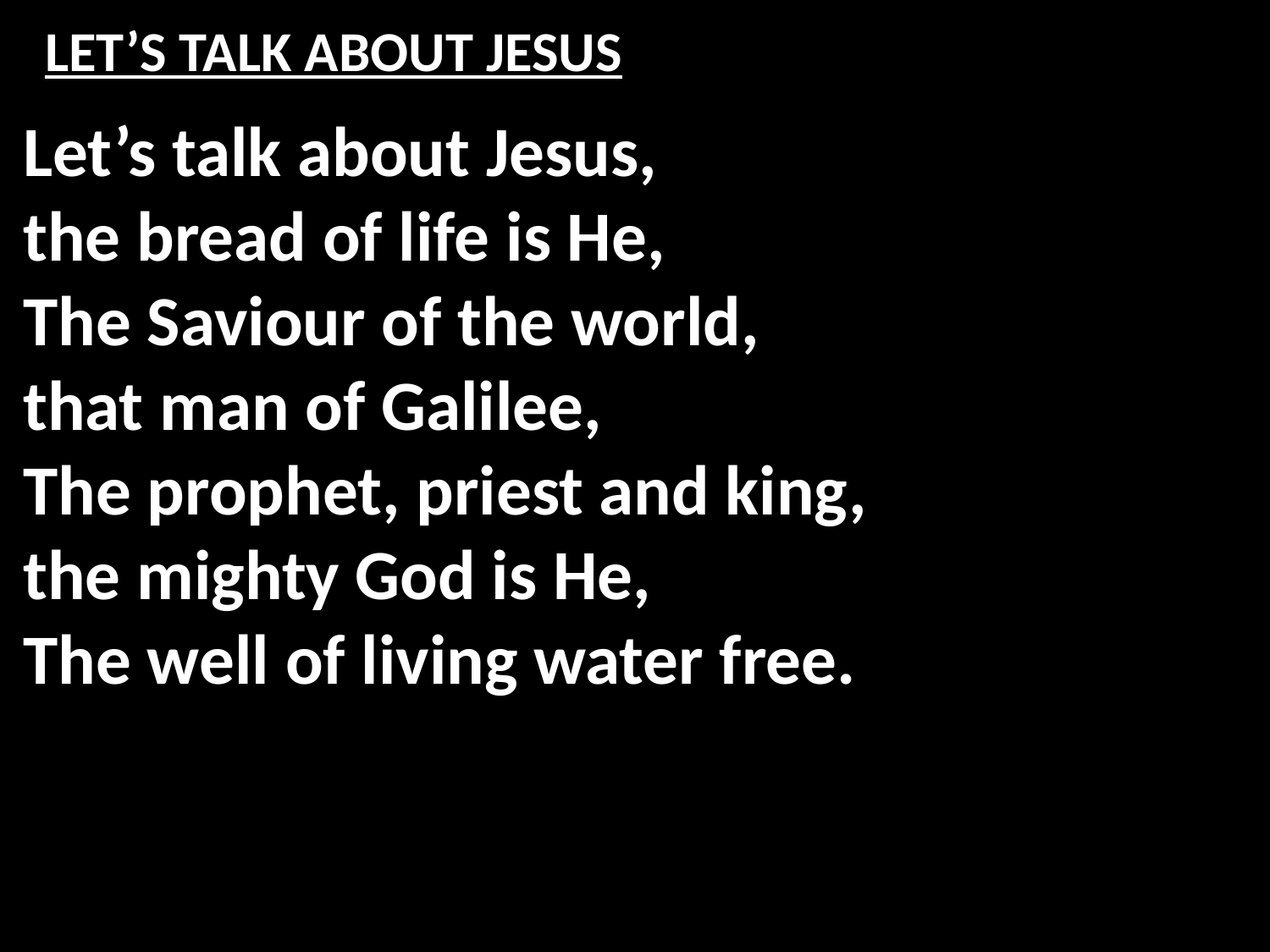

# LET’S TALK ABOUT JESUS
Let’s talk about Jesus,
the bread of life is He,
The Saviour of the world,
that man of Galilee,
The prophet, priest and king,
the mighty God is He,
The well of living water free.